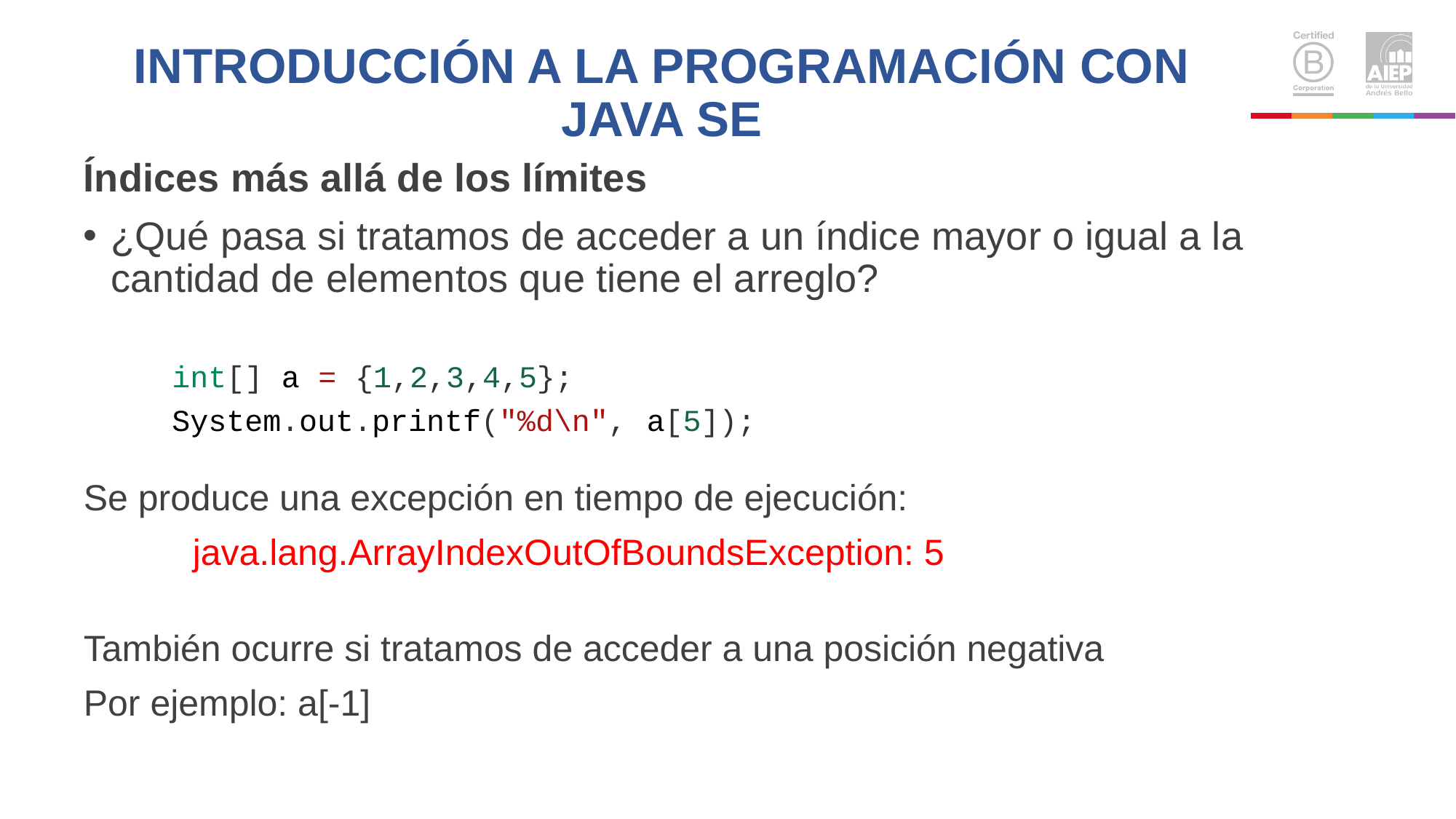

# INTRODUCCIÓN A LA PROGRAMACIÓN CON JAVA SE
Índices más allá de los límites
¿Qué pasa si tratamos de acceder a un índice mayor o igual a la cantidad de elementos que tiene el arreglo?

Se produce una excepción en tiempo de ejecución:
	java.lang.ArrayIndexOutOfBoundsException: 5

También ocurre si tratamos de acceder a una posición negativa
Por ejemplo: a[-1]

int[] a = {1,2,3,4,5};
System.out.printf("%d\n", a[5]);